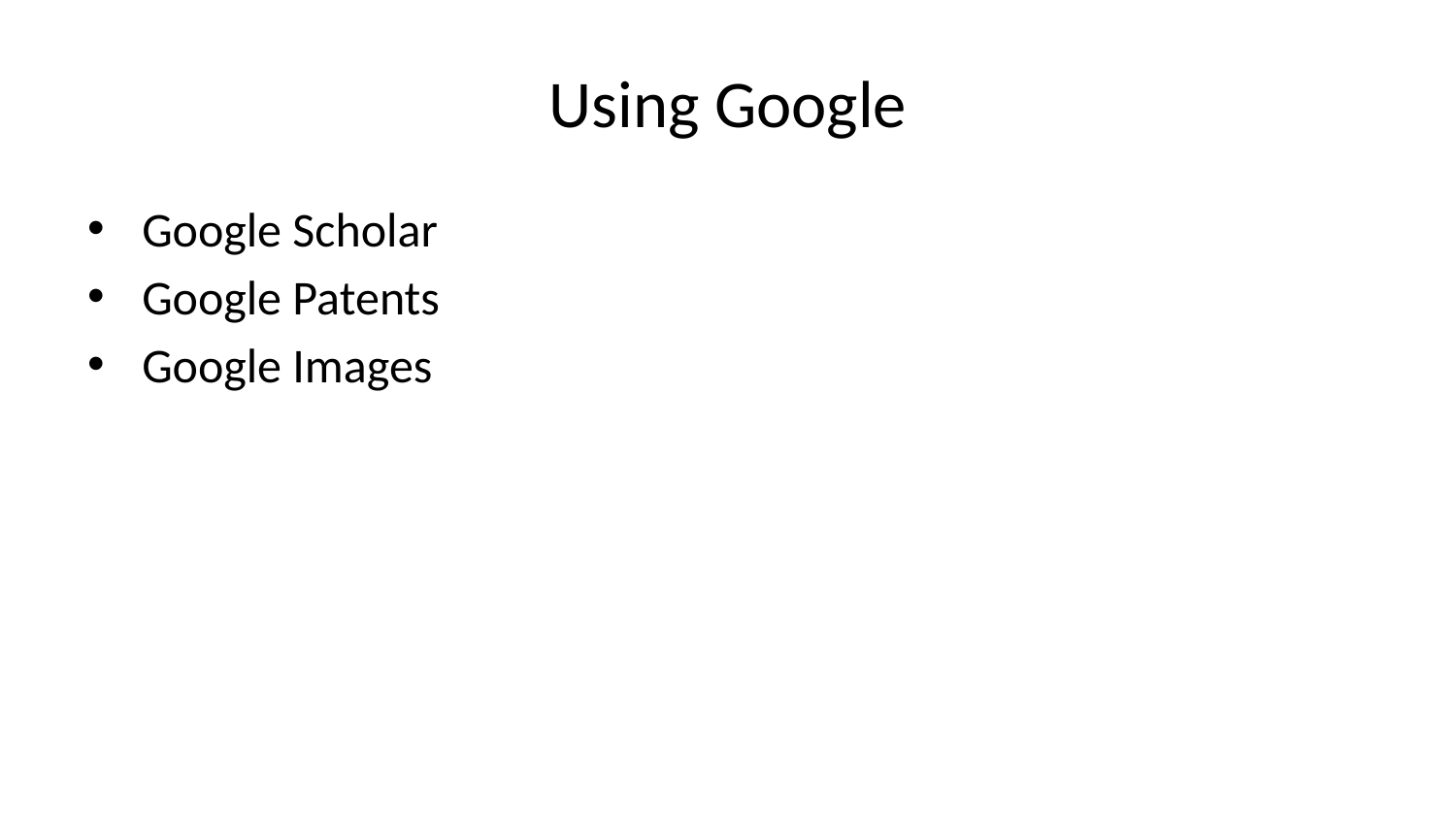

# Using Google
Google Scholar
Google Patents
Google Images